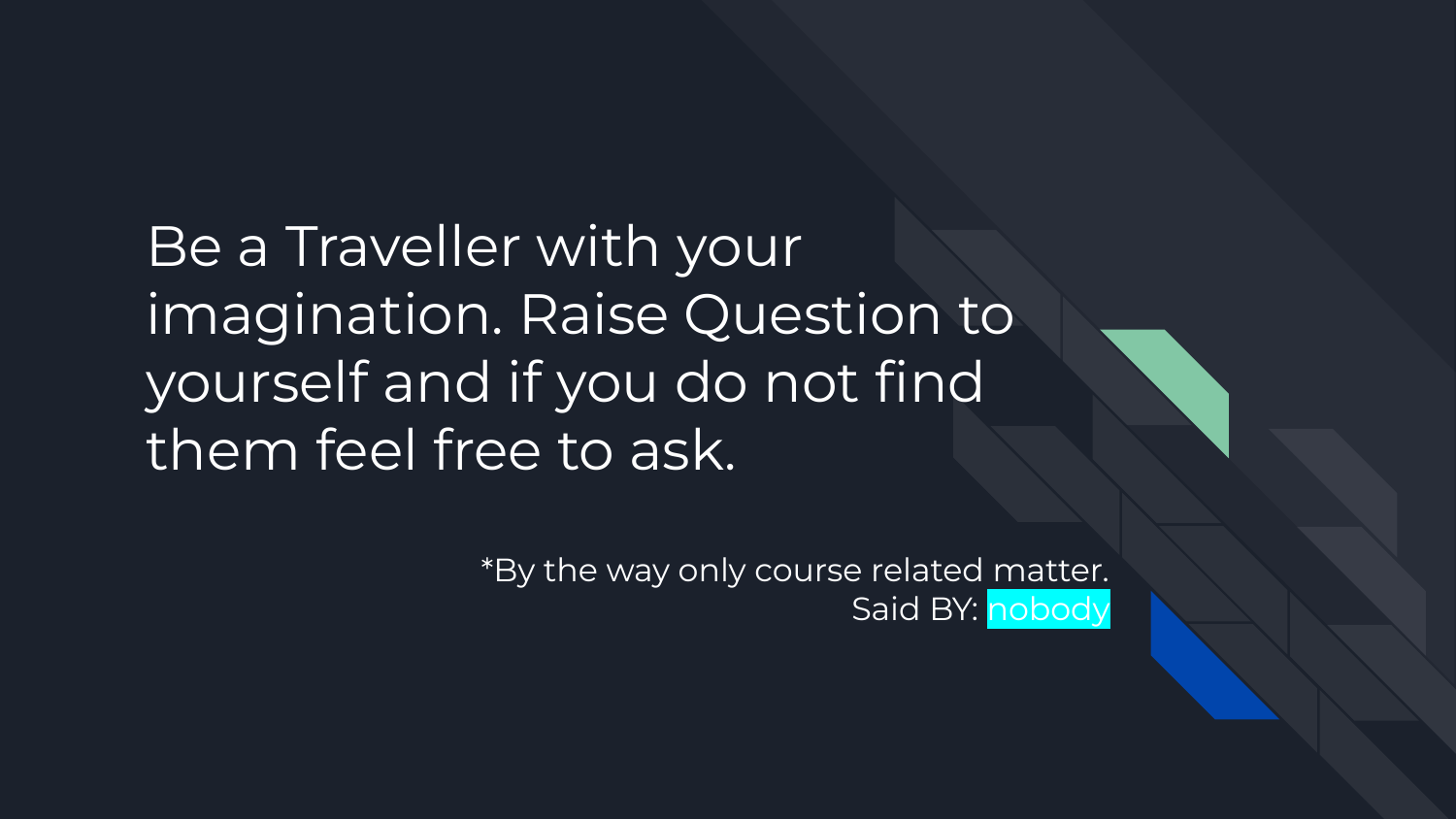

# Be a Traveller with your imagination. Raise Question to yourself and if you do not find them feel free to ask.

*By the way only course related matter.
Said BY: nobody